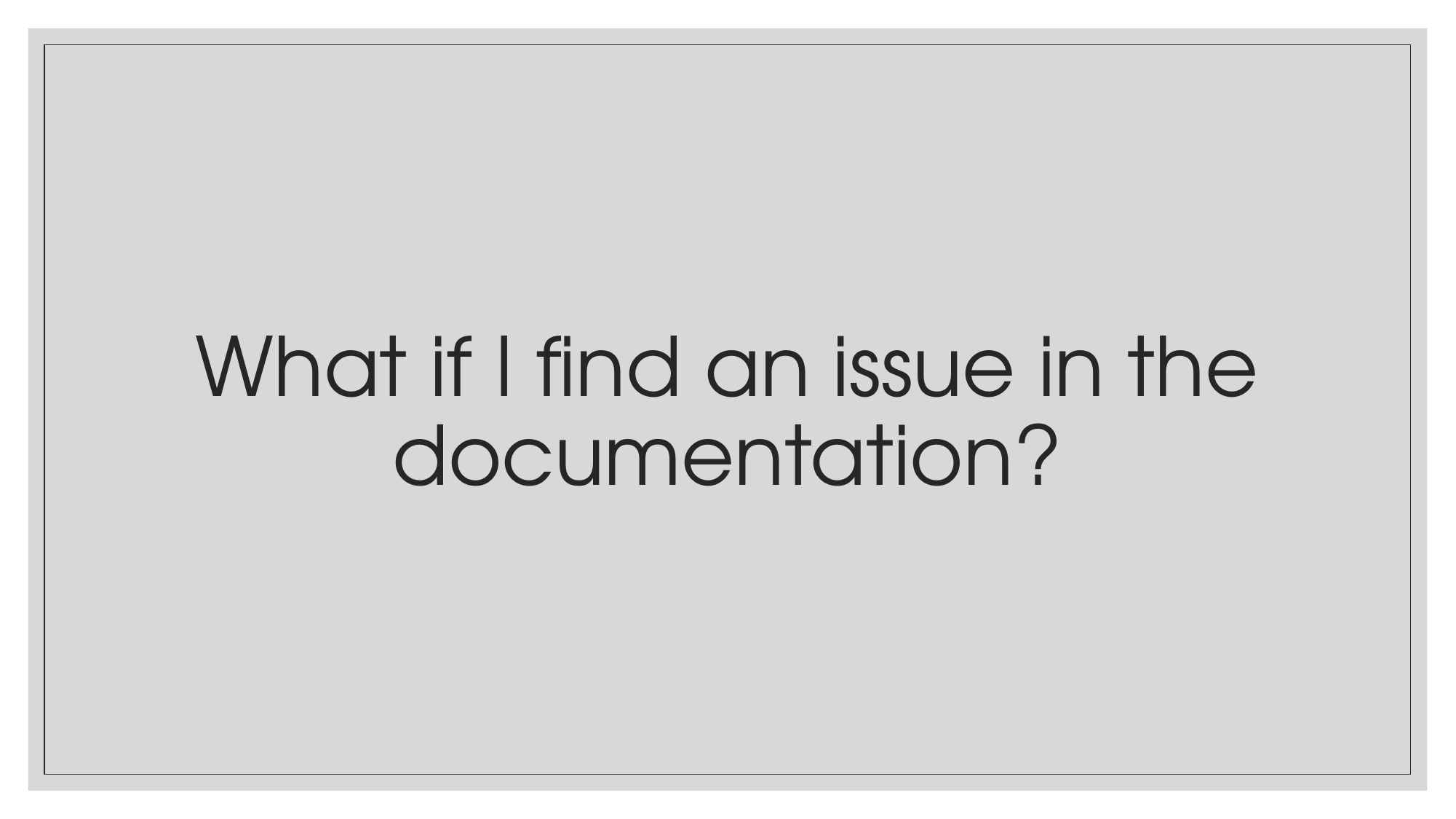

# What if I find an issue in the documentation?